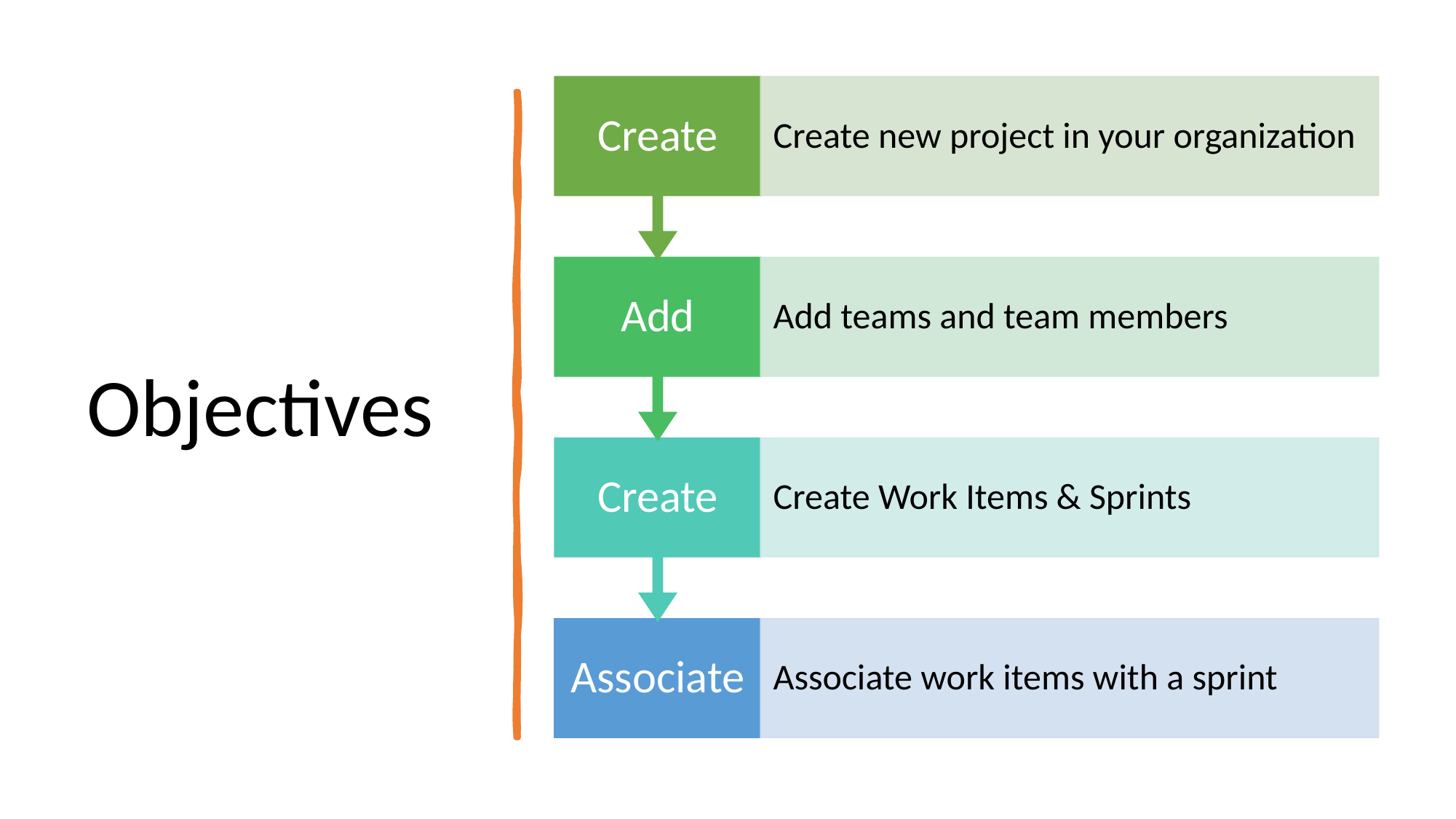

# Objectives

Create

Create new project in your organization

Add

Add teams and team members

Create

Create Work Items & Sprints

Associate

Associate work items with a sprint